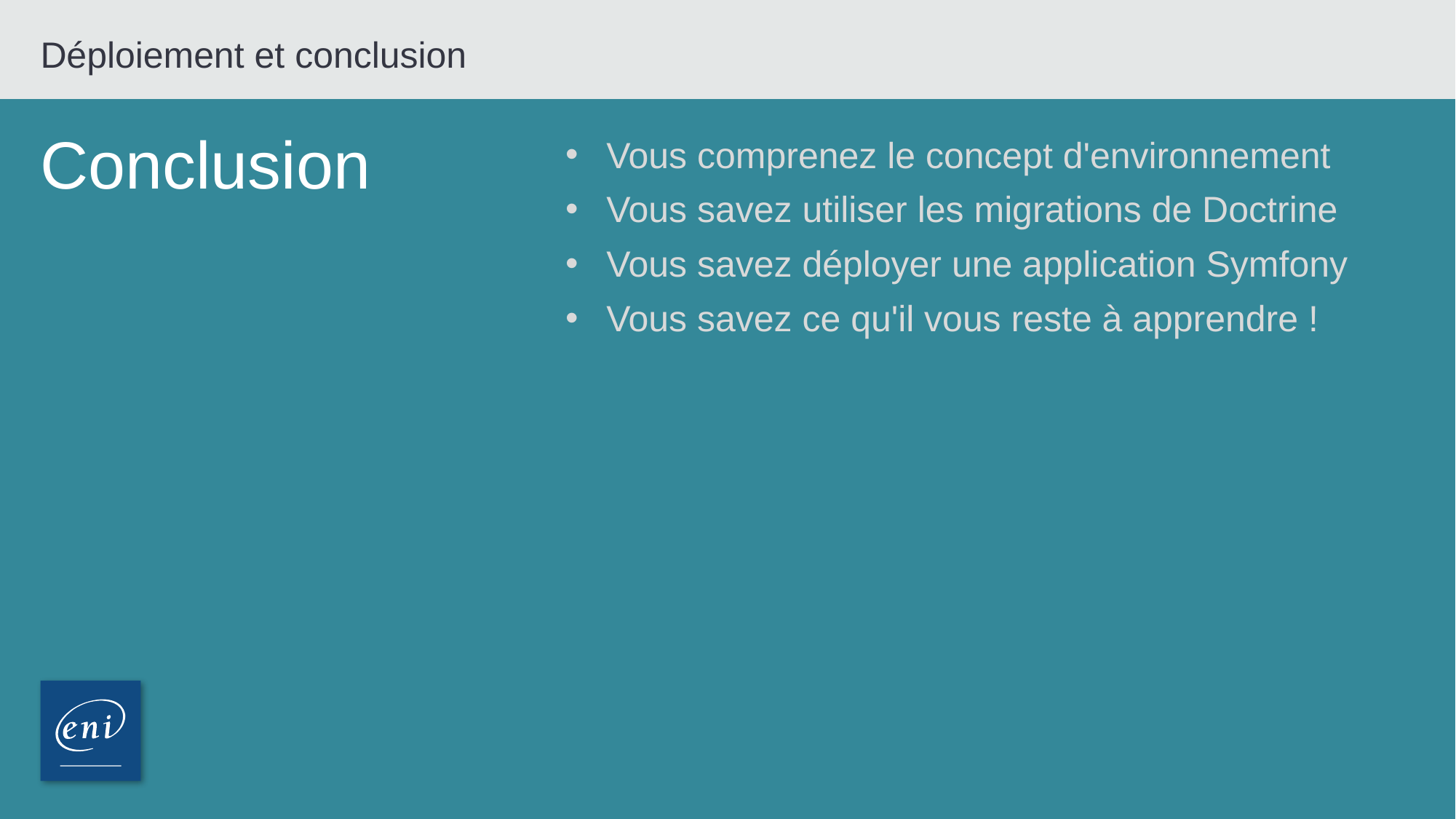

Déploiement et conclusion
# Conclusion
Vous comprenez le concept d'environnement
Vous savez utiliser les migrations de Doctrine
Vous savez déployer une application Symfony
Vous savez ce qu'il vous reste à apprendre !